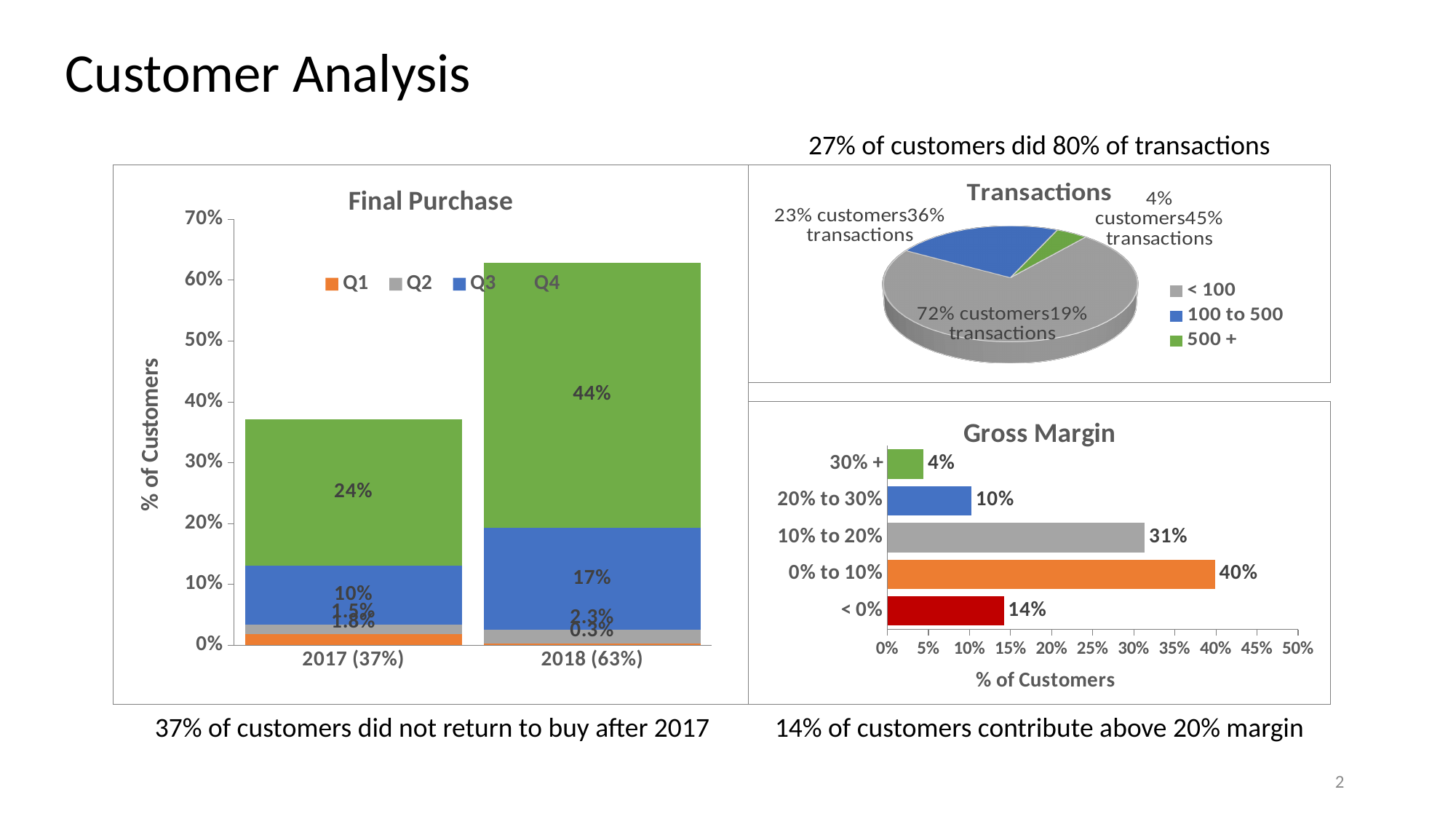

Customer Analysis
27% of customers did 80% of transactions

### Chart: Final Purchase

| Category | Q1 | Q2 | Q3 | Q4 |
|---|---|---|---|---|
| 2017 (37%) | 0.018446601941747572 | 0.01529126213592233 | 0.09733009708737864 | 0.23980582524271846 |
| 2018 (63%) | 0.002669902912621359 | 0.023058252427184466 | 0.1669902912621359 | 0.43640776699029127 |

[unsupported chart]

### Chart: Gross Margin

| Category | % of Customers |
|---|---|
| < 0% | 0.141747572815534 |
| 0% to 10% | 0.3987864077669903 |
| 10% to 20% | 0.3133495145631068 |
| 20% to 30% | 0.10218446601941747 |
| 30% + | 0.043932038834951455 |
37% of customers did not return to buy after 2017
14% of customers contribute above 20% margin
2